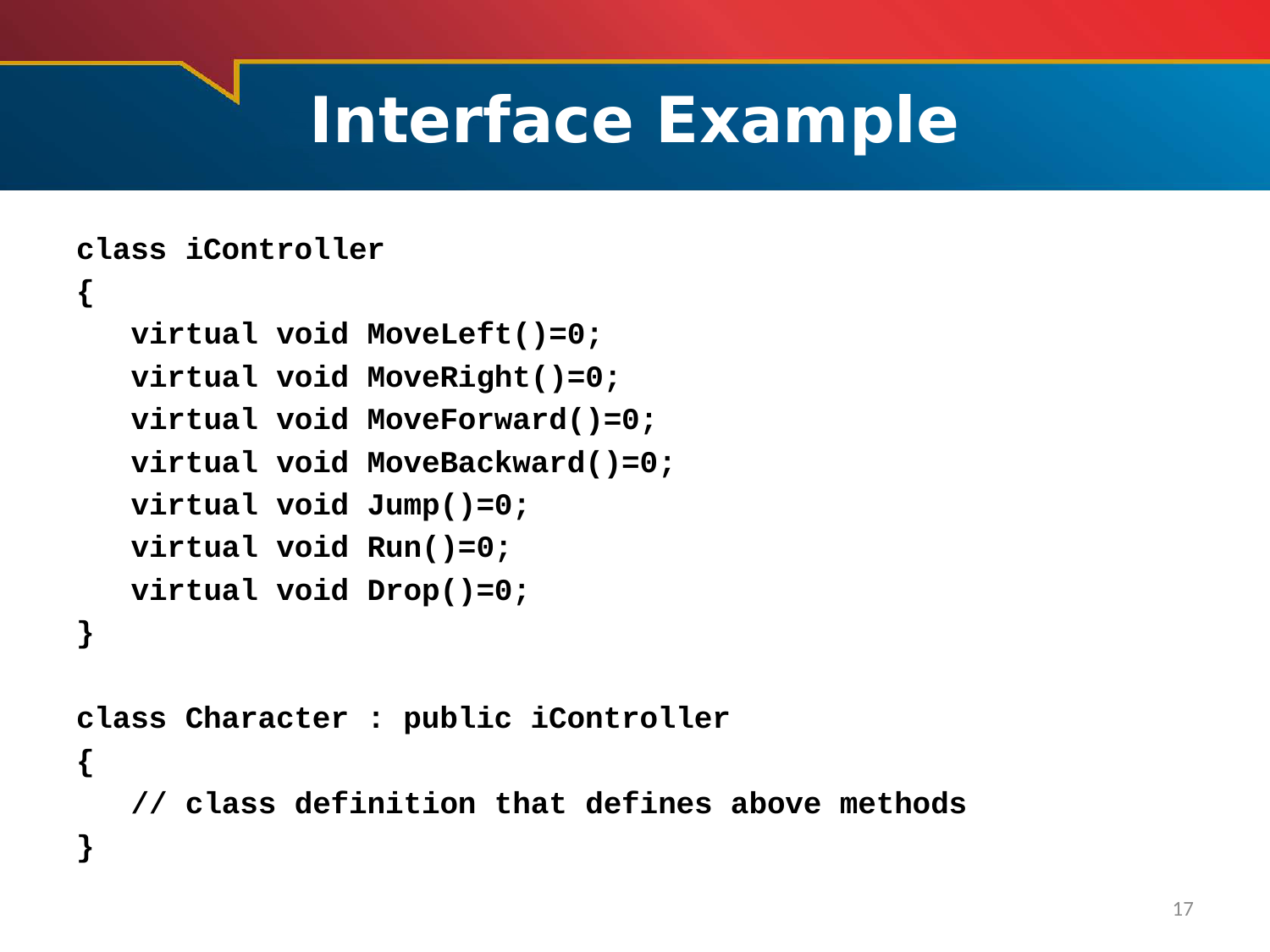

# Interface Example
class iController
{
   virtual void MoveLeft()=0;
   virtual void MoveRight()=0;
   virtual void MoveForward()=0;
   virtual void MoveBackward()=0;
   virtual void Jump()=0;
   virtual void Run()=0;
   virtual void Drop()=0;
}

class Character : public iController
{
   // class definition that defines above methods
}
17